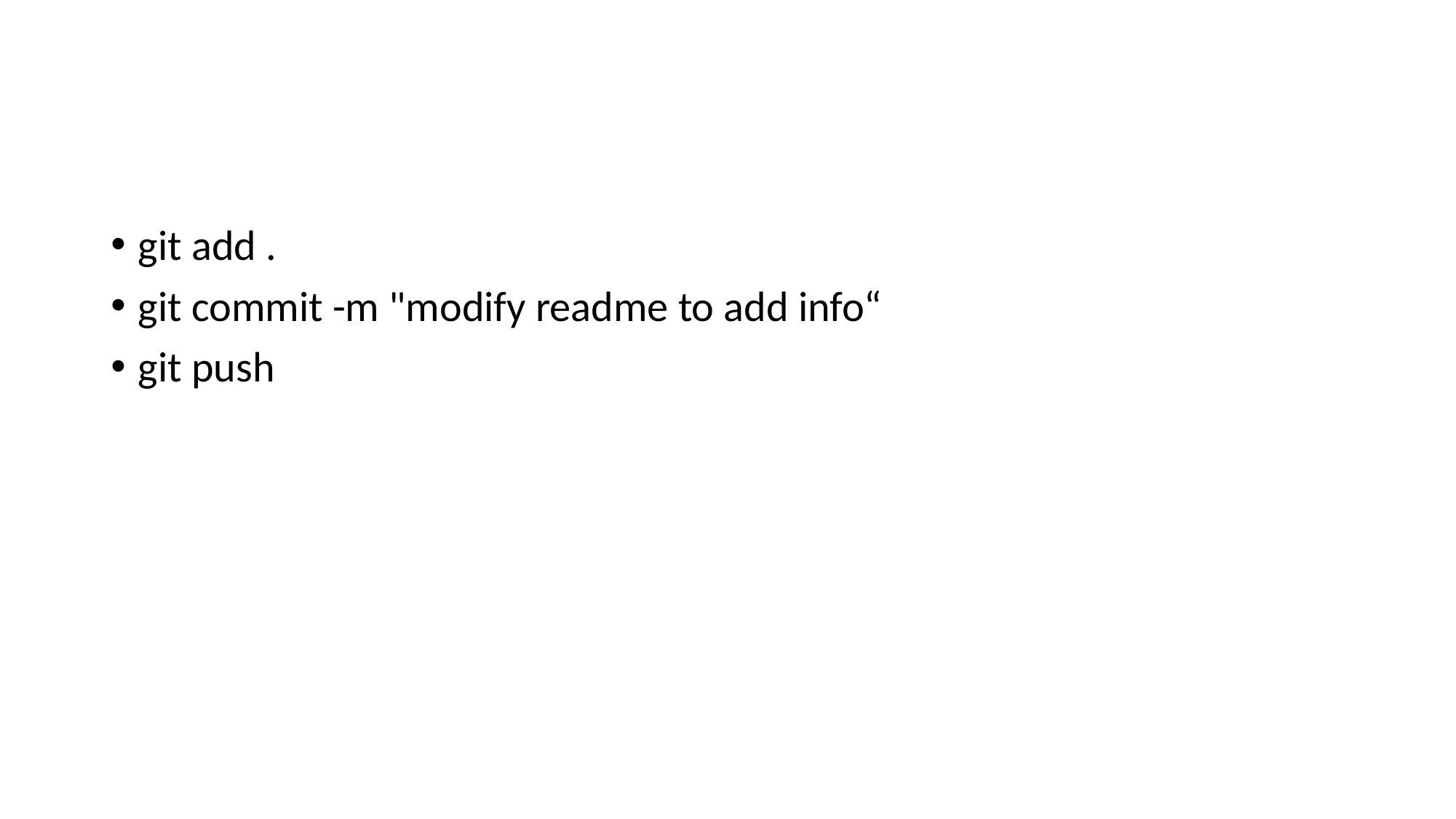

#
git add .
git commit -m "modify readme to add info“
git push